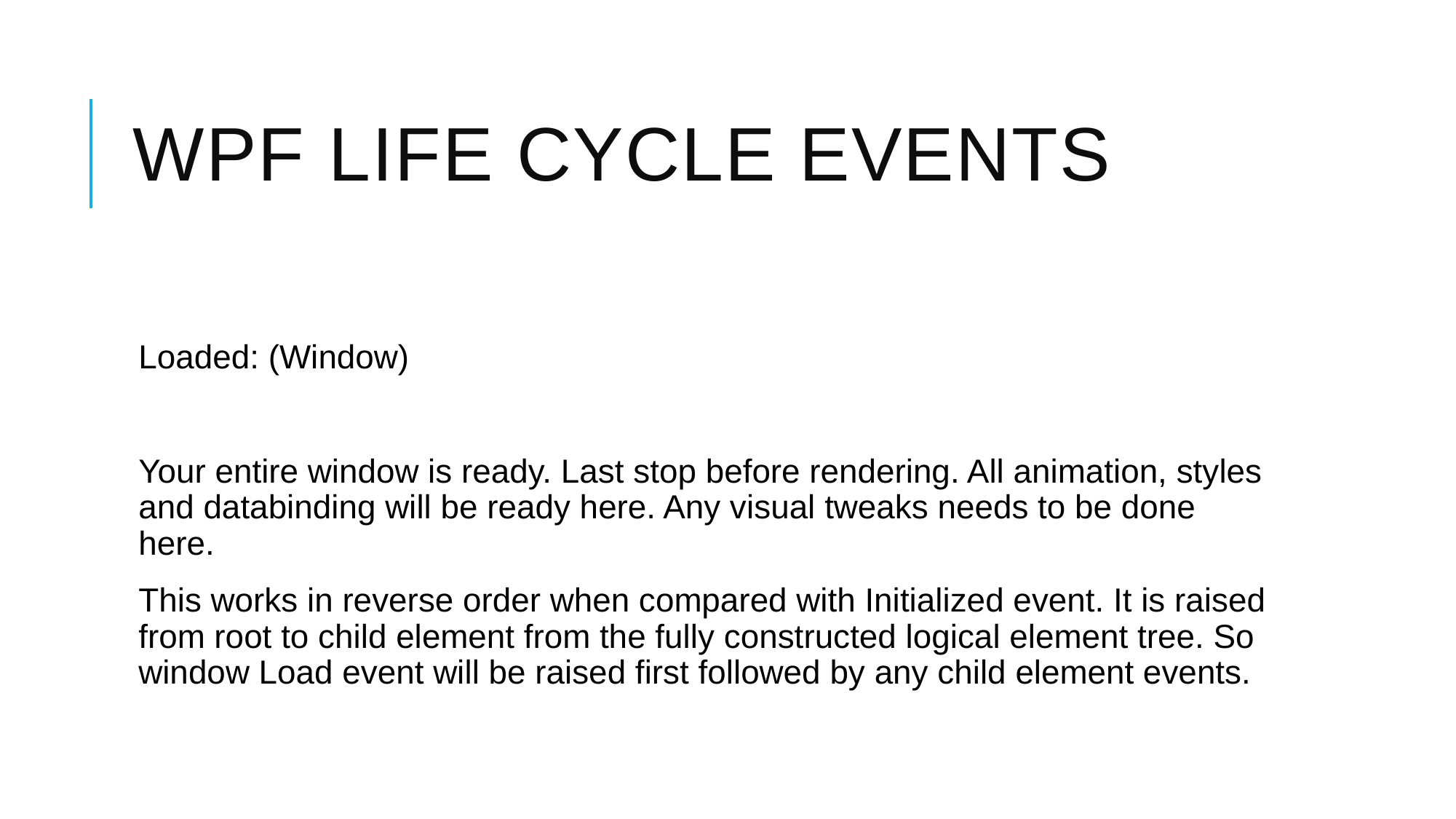

# WPF life cycle events

Loaded: (Window)

Your entire window is ready. Last stop before rendering. All animation, styles and databinding will be ready here. Any visual tweaks needs to be done here.
This works in reverse order when compared with Initialized event. It is raised from root to child element from the fully constructed logical element tree. So window Load event will be raised first followed by any child element events.